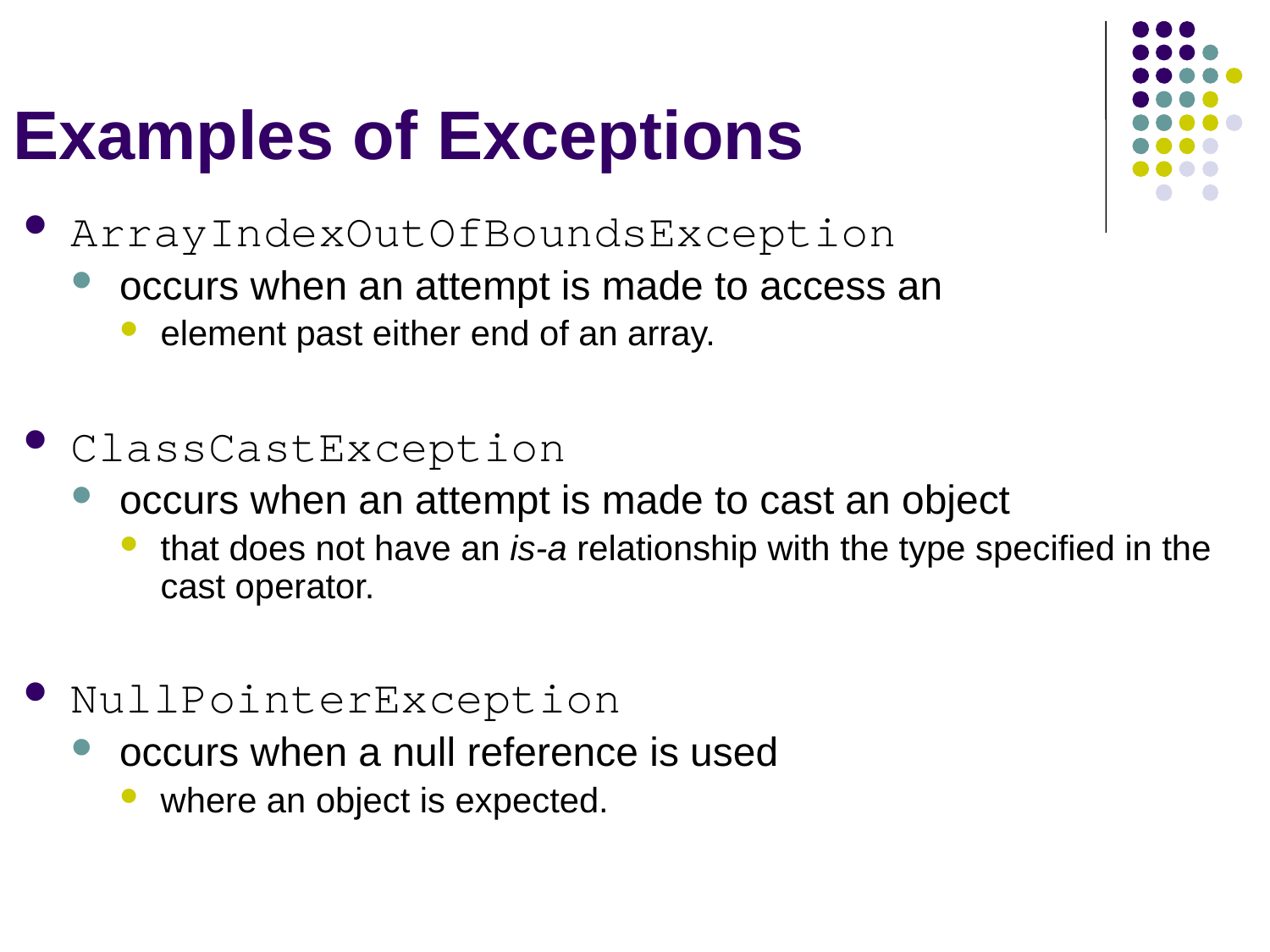

# Examples of Exceptions
ArrayIndexOutOfBoundsException
occurs when an attempt is made to access an
element past either end of an array.

ClassCastException
occurs when an attempt is made to cast an object
that does not have an is-a relationship with the type specified in the cast operator.

NullPointerException
occurs when a null reference is used
where an object is expected.